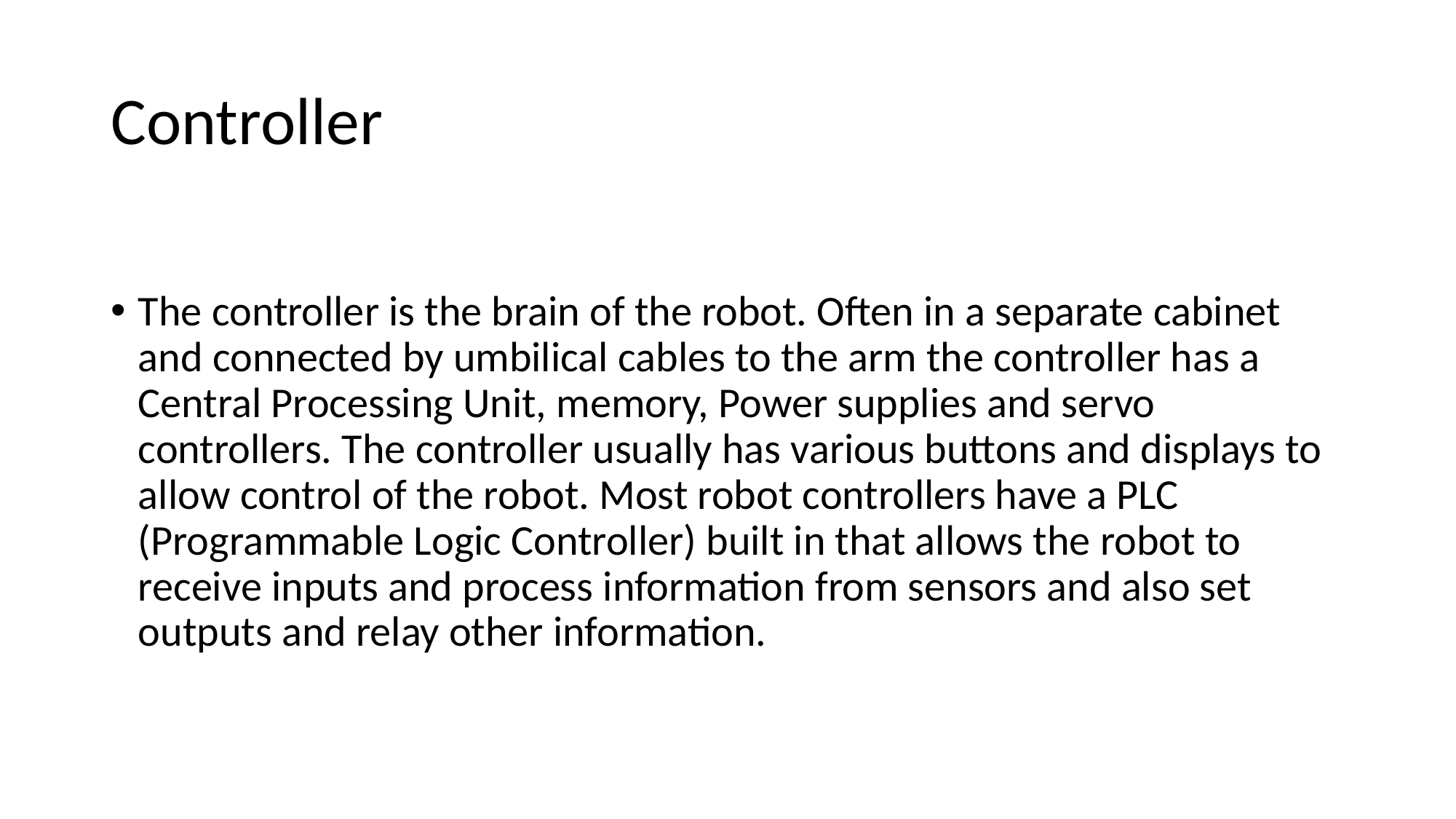

# Controller

The controller is the brain of the robot. Often in a separate cabinet and connected by umbilical cables to the arm the controller has a Central Processing Unit, memory, Power supplies and servo controllers. The controller usually has various buttons and displays to allow control of the robot. Most robot controllers have a PLC (Programmable Logic Controller) built in that allows the robot to receive inputs and process information from sensors and also set outputs and relay other information.